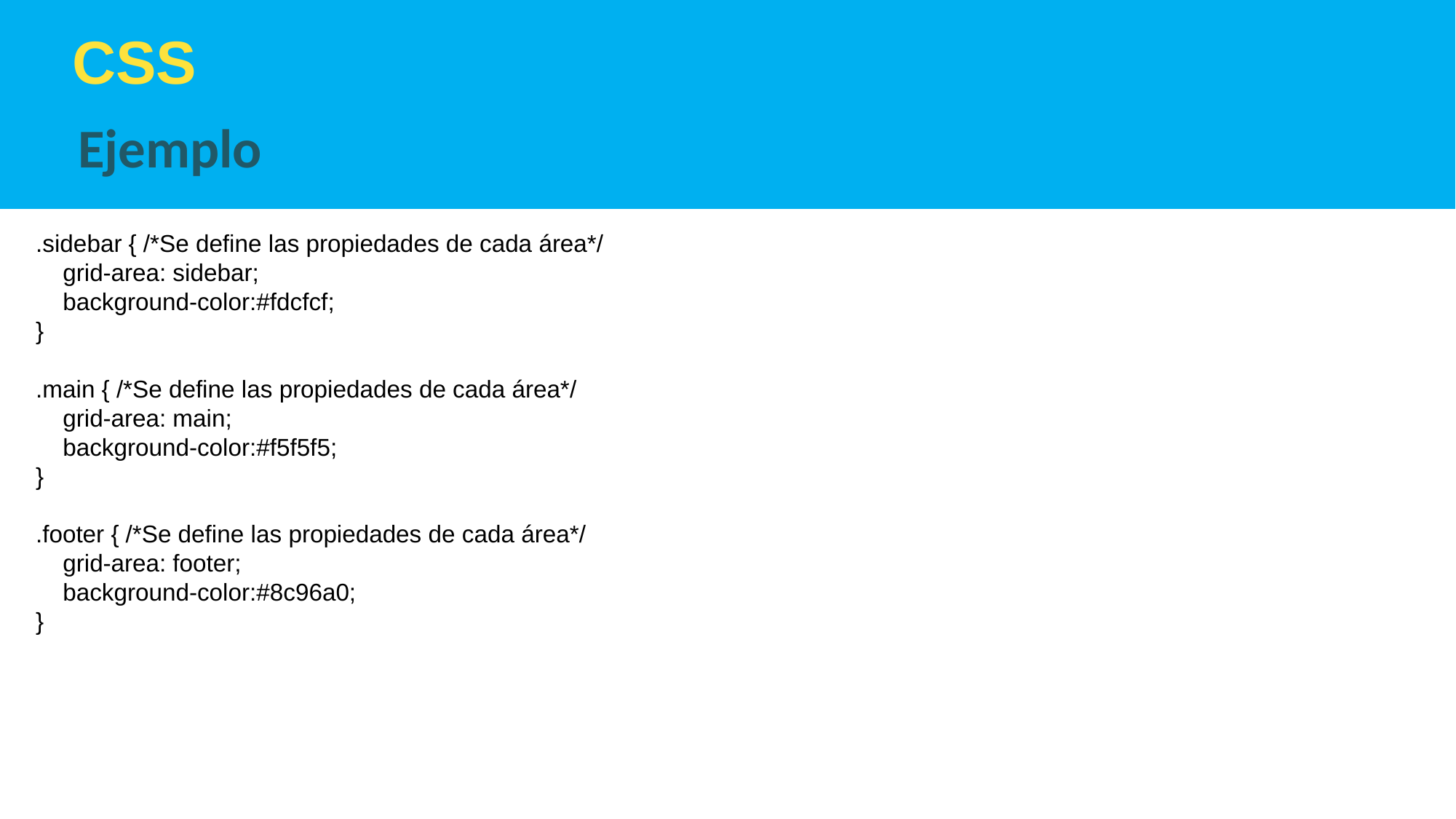

CSS
Ejemplo
.sidebar { /*Se define las propiedades de cada área*/
    grid-area: sidebar;
    background-color:#fdcfcf;
}
.main { /*Se define las propiedades de cada área*/
    grid-area: main;
    background-color:#f5f5f5;
}
.footer { /*Se define las propiedades de cada área*/
    grid-area: footer;
    background-color:#8c96a0;
}